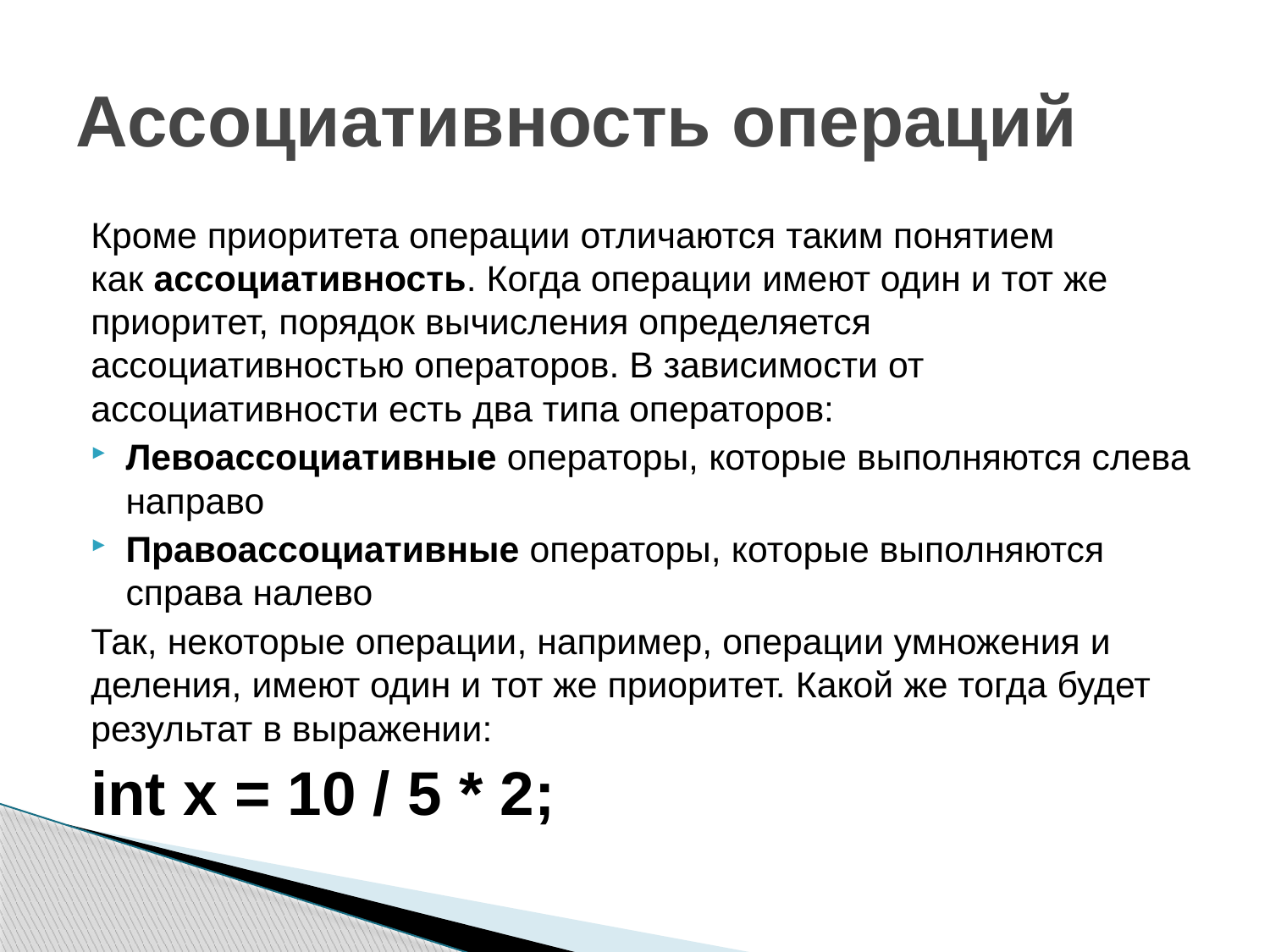

# Ассоциативность операций
Кроме приоритета операции отличаются таким понятием как ассоциативность. Когда операции имеют один и тот же приоритет, порядок вычисления определяется ассоциативностью операторов. В зависимости от ассоциативности есть два типа операторов:
Левоассоциативные операторы, которые выполняются слева направо
Правоассоциативные операторы, которые выполняются справа налево
Так, некоторые операции, например, операции умножения и деления, имеют один и тот же приоритет. Какой же тогда будет результат в выражении:
int x = 10 / 5 * 2;